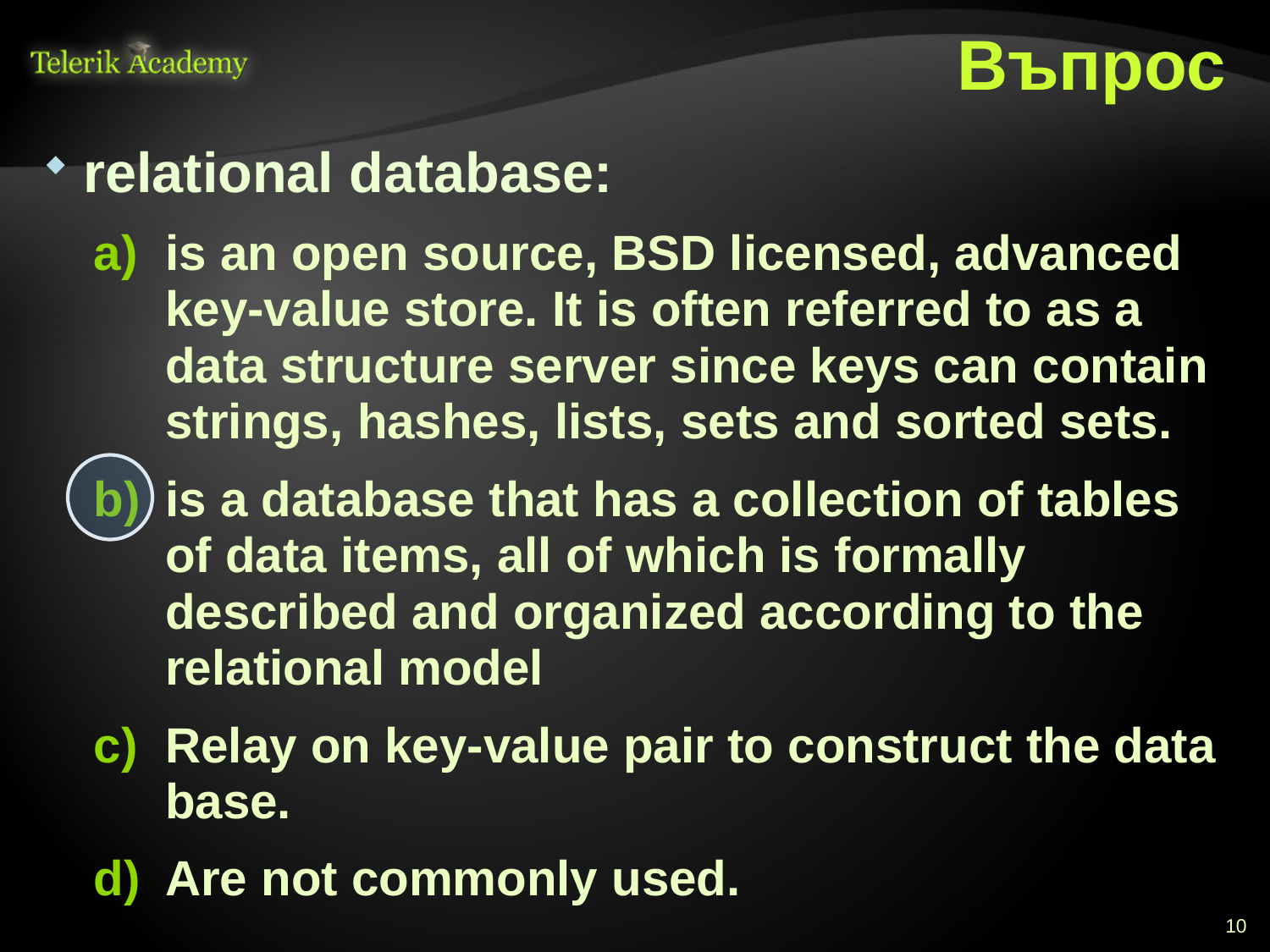

# Въпрос
relational database:
is an open source, BSD licensed, advanced key-value store. It is often referred to as a data structure server since keys can contain strings, hashes, lists, sets and sorted sets.
is a database that has a collection of tables of data items, all of which is formally described and organized according to the relational model
Relay on key-value pair to construct the data base.
Are not commonly used.

10